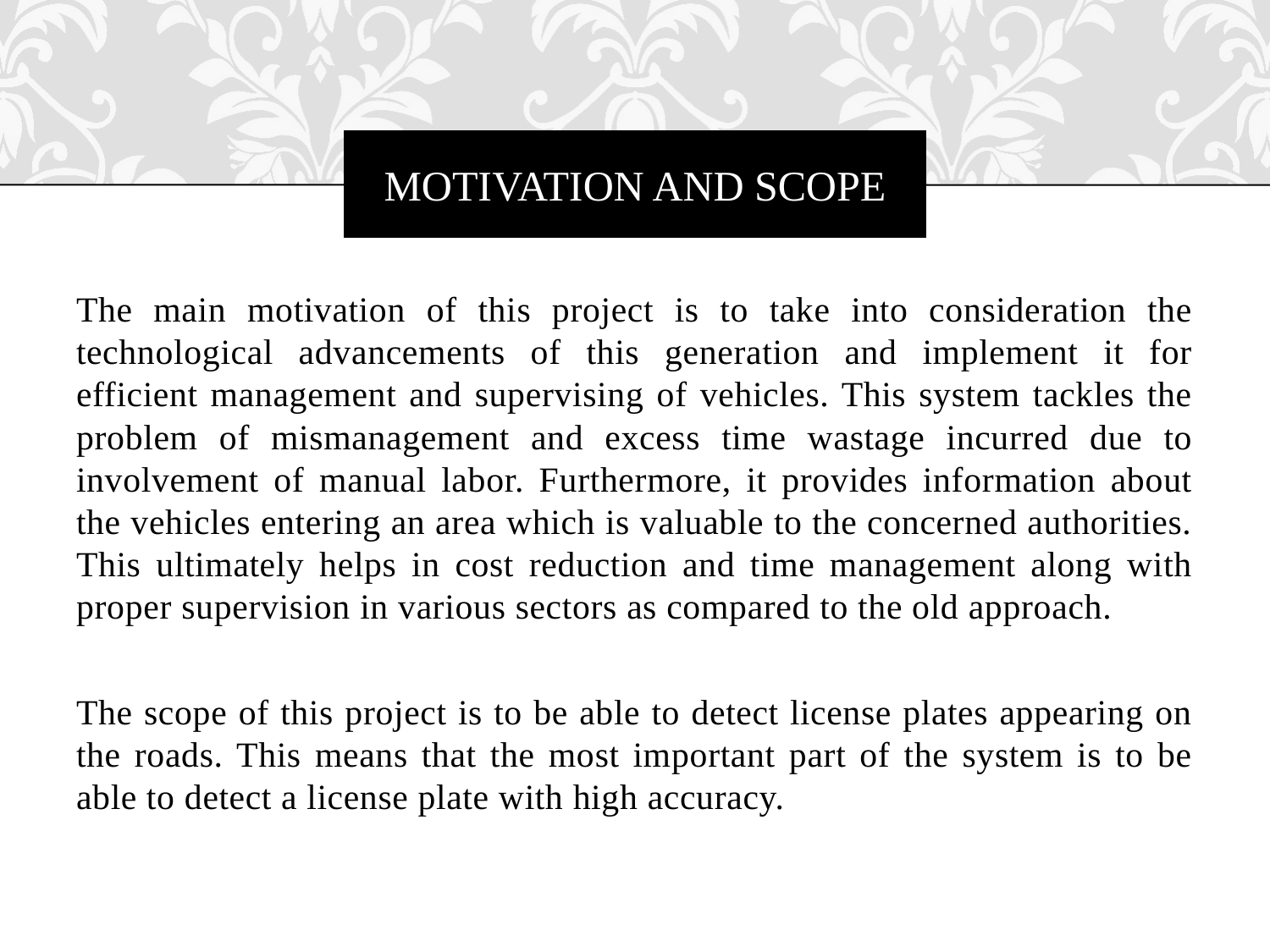

# MOTIVATION AND SCOPE
The main motivation of this project is to take into consideration the technological advancements of this generation and implement it for efficient management and supervising of vehicles. This system tackles the problem of mismanagement and excess time wastage incurred due to involvement of manual labor. Furthermore, it provides information about the vehicles entering an area which is valuable to the concerned authorities. This ultimately helps in cost reduction and time management along with proper supervision in various sectors as compared to the old approach.

The scope of this project is to be able to detect license plates appearing on the roads. This means that the most important part of the system is to be able to detect a license plate with high accuracy.